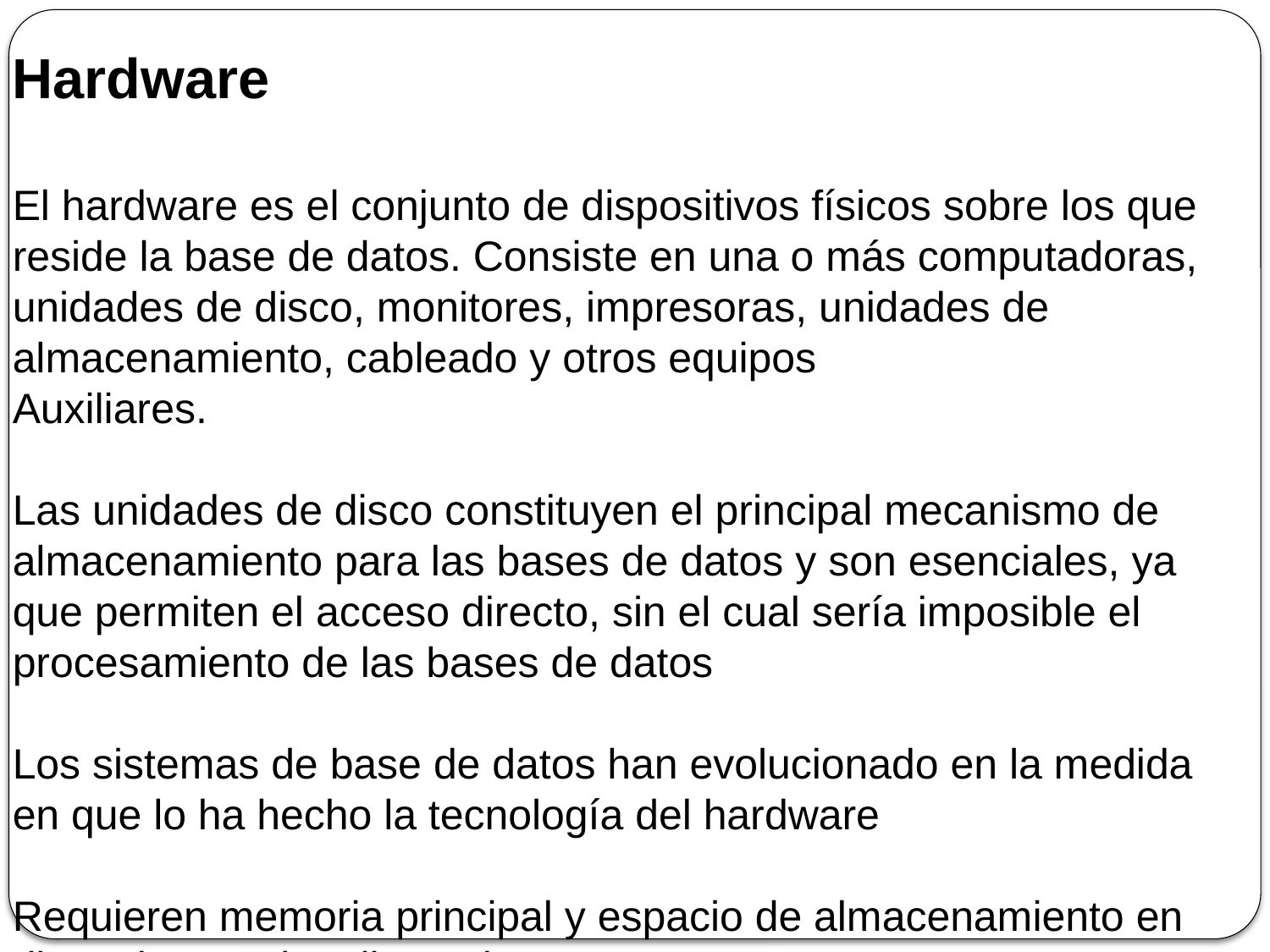

Hardware

El hardware es el conjunto de dispositivos físicos sobre los que reside la base de datos. Consiste en una o más computadoras, unidades de disco, monitores, impresoras, unidades de almacenamiento, cableado y otros equipos
Auxiliares.

Las unidades de disco constituyen el principal mecanismo de almacenamiento para las bases de datos y son esenciales, ya que permiten el acceso directo, sin el cual sería imposible el procesamiento de las bases de datos

Los sistemas de base de datos han evolucionado en la medida en que lo ha hecho la tecnología del hardware

Requieren memoria principal y espacio de almacenamiento en disco de grandes dimensiones